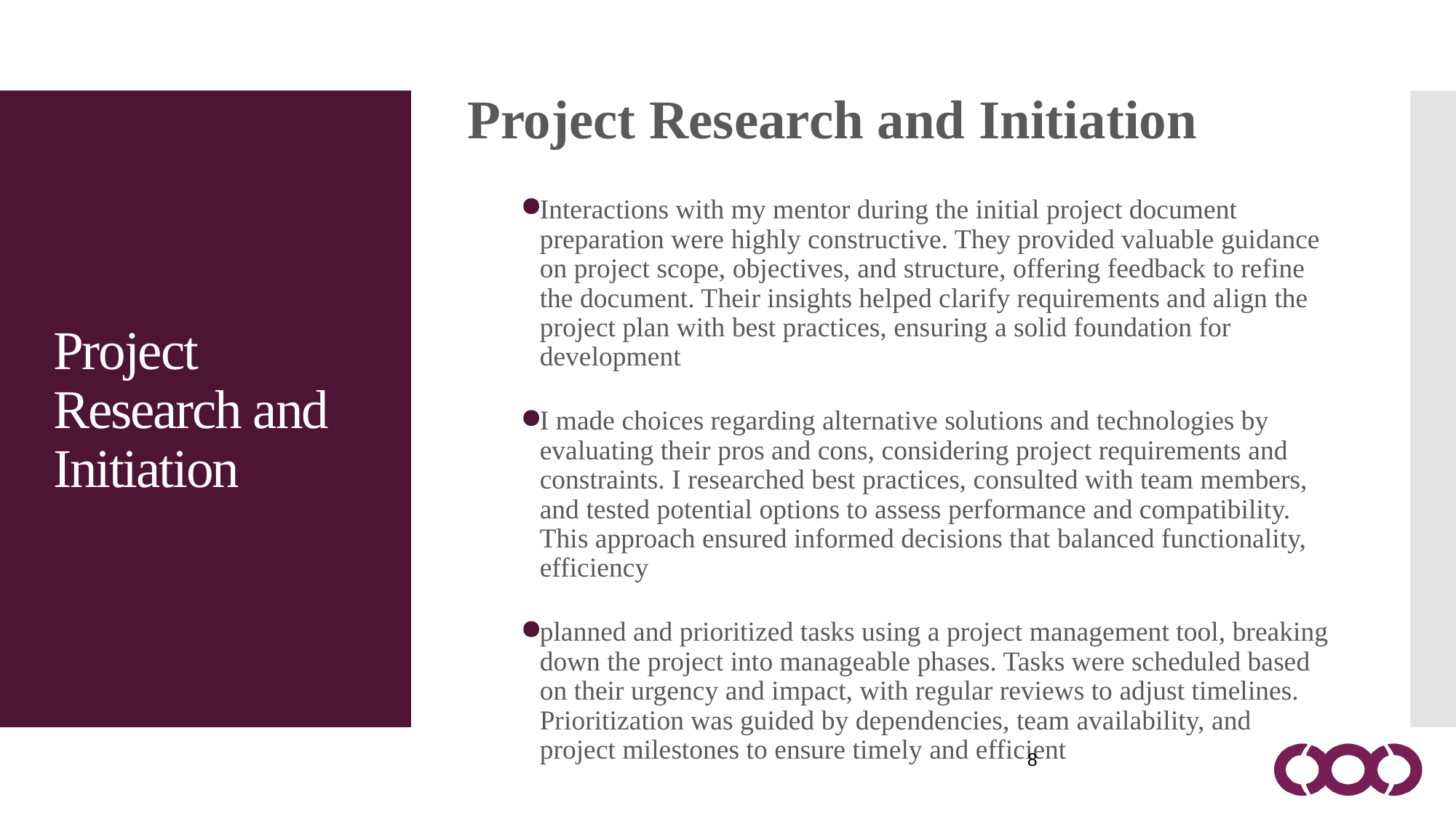

8
Project Research and Initiation

Interactions with my mentor during the initial project document preparation were highly constructive. They provided valuable guidance on project scope, objectives, and structure, offering feedback to refine the document. Their insights helped clarify requirements and align the project plan with best practices, ensuring a solid foundation for development

I made choices regarding alternative solutions and technologies by evaluating their pros and cons, considering project requirements and constraints. I researched best practices, consulted with team members, and tested potential options to assess performance and compatibility. This approach ensured informed decisions that balanced functionality, efficiency

planned and prioritized tasks using a project management tool, breaking down the project into manageable phases. Tasks were scheduled based on their urgency and impact, with regular reviews to adjust timelines. Prioritization was guided by dependencies, team availability, and project milestones to ensure timely and efficient
Project Research and Initiation